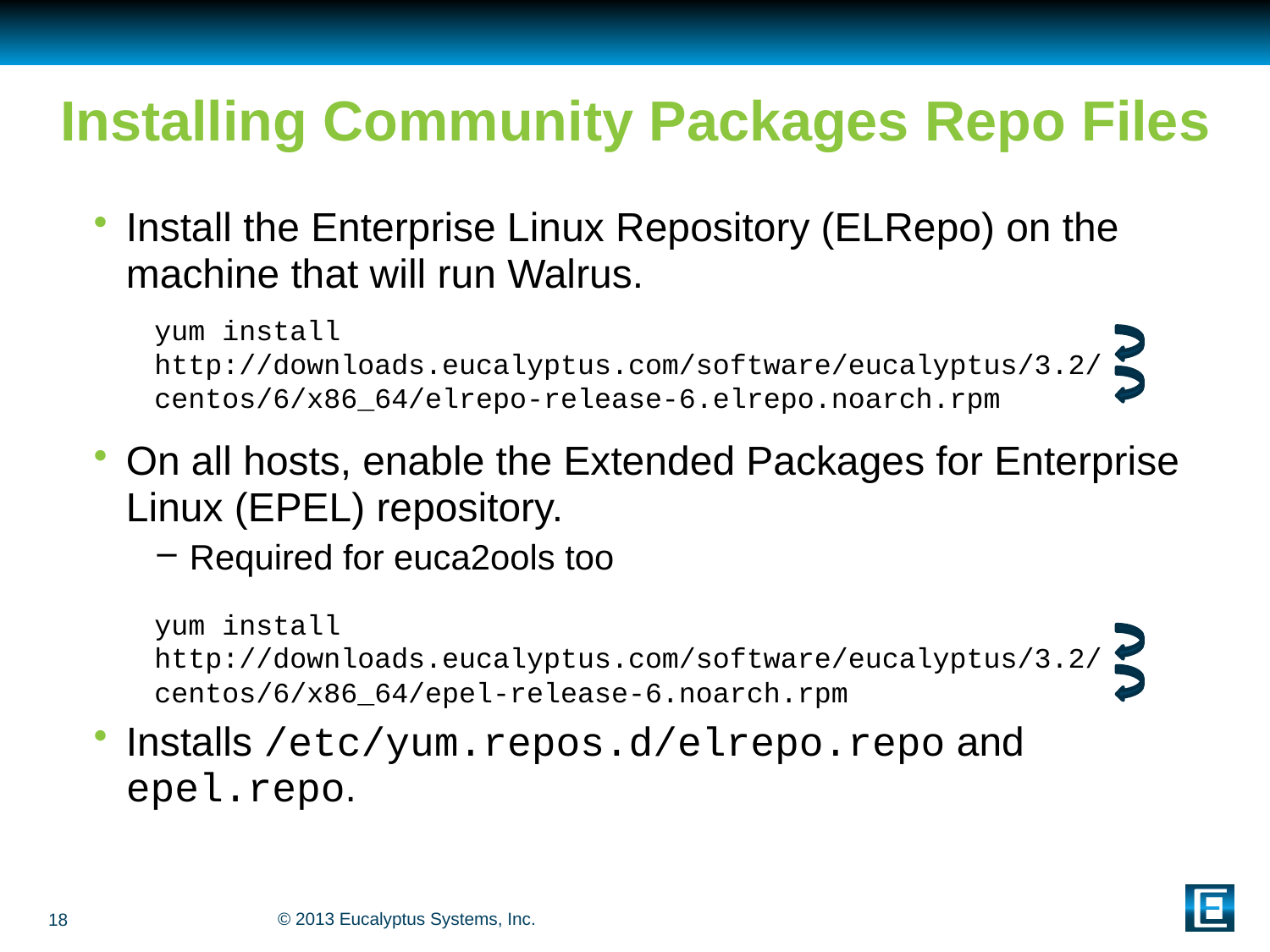

# Installing Community Packages Repo Files
Install the Enterprise Linux Repository (ELRepo) on the machine that will run Walrus.

On all hosts, enable the Extended Packages for Enterprise Linux (EPEL) repository.
Required for euca2ools too

Installs /etc/yum.repos.d/elrepo.repo and epel.repo.

yum install http://downloads.eucalyptus.com/software/eucalyptus/3.2/ centos/6/x86_64/elrepo-release-6.elrepo.noarch.rpm

yum install http://downloads.eucalyptus.com/software/eucalyptus/3.2/  centos/6/x86_64/epel-release-6.noarch.rpm

18